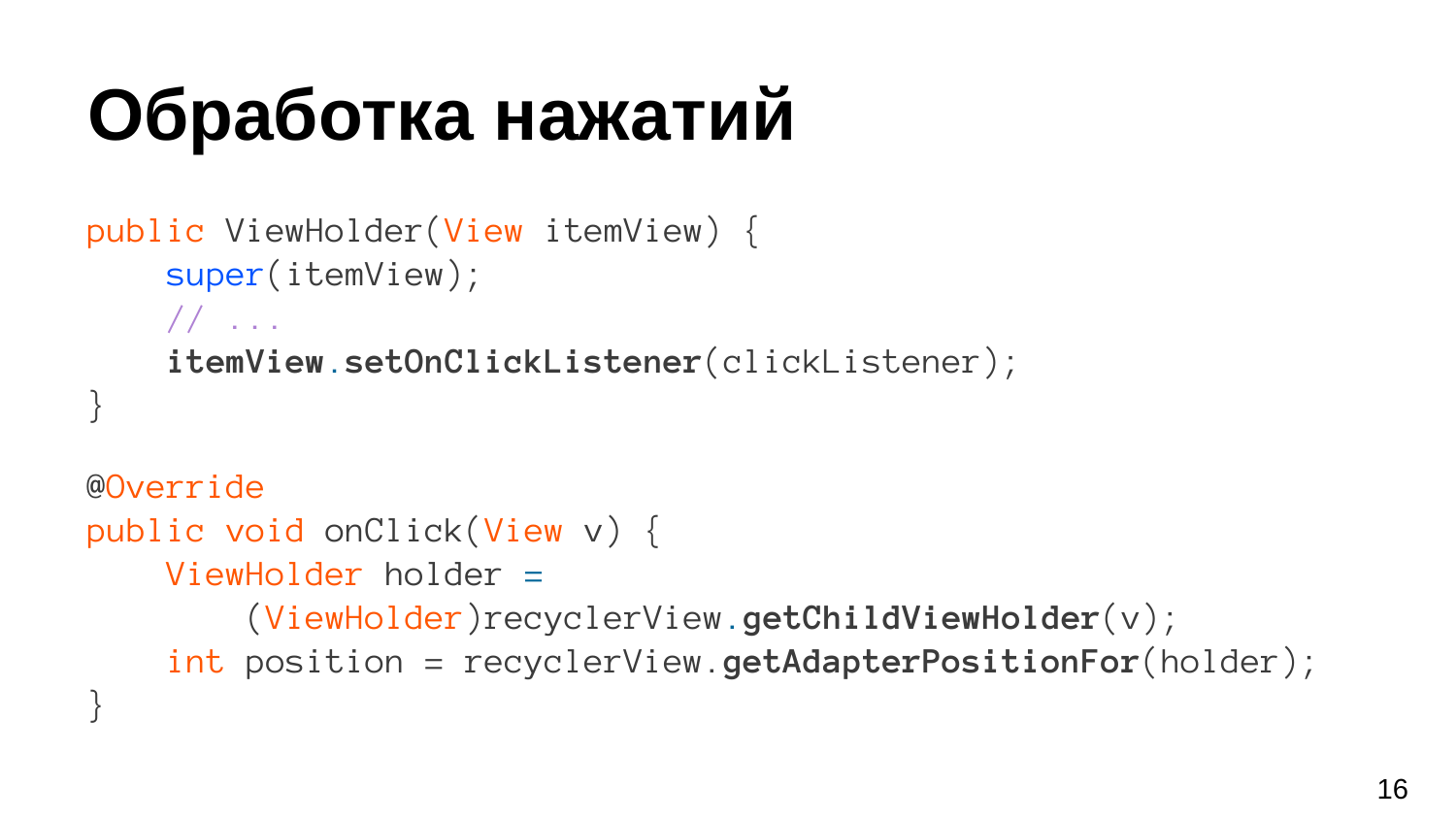

# Обработка нажатий
public ViewHolder(View itemView) {
    super(itemView);
    // ...
    itemView.setOnClickListener(clickListener);
}
@Override
public void onClick(View v) {
    ViewHolder holder =
        (ViewHolder)recyclerView.getChildViewHolder(v);
    int position = recyclerView.getAdapterPositionFor(holder);
}

16